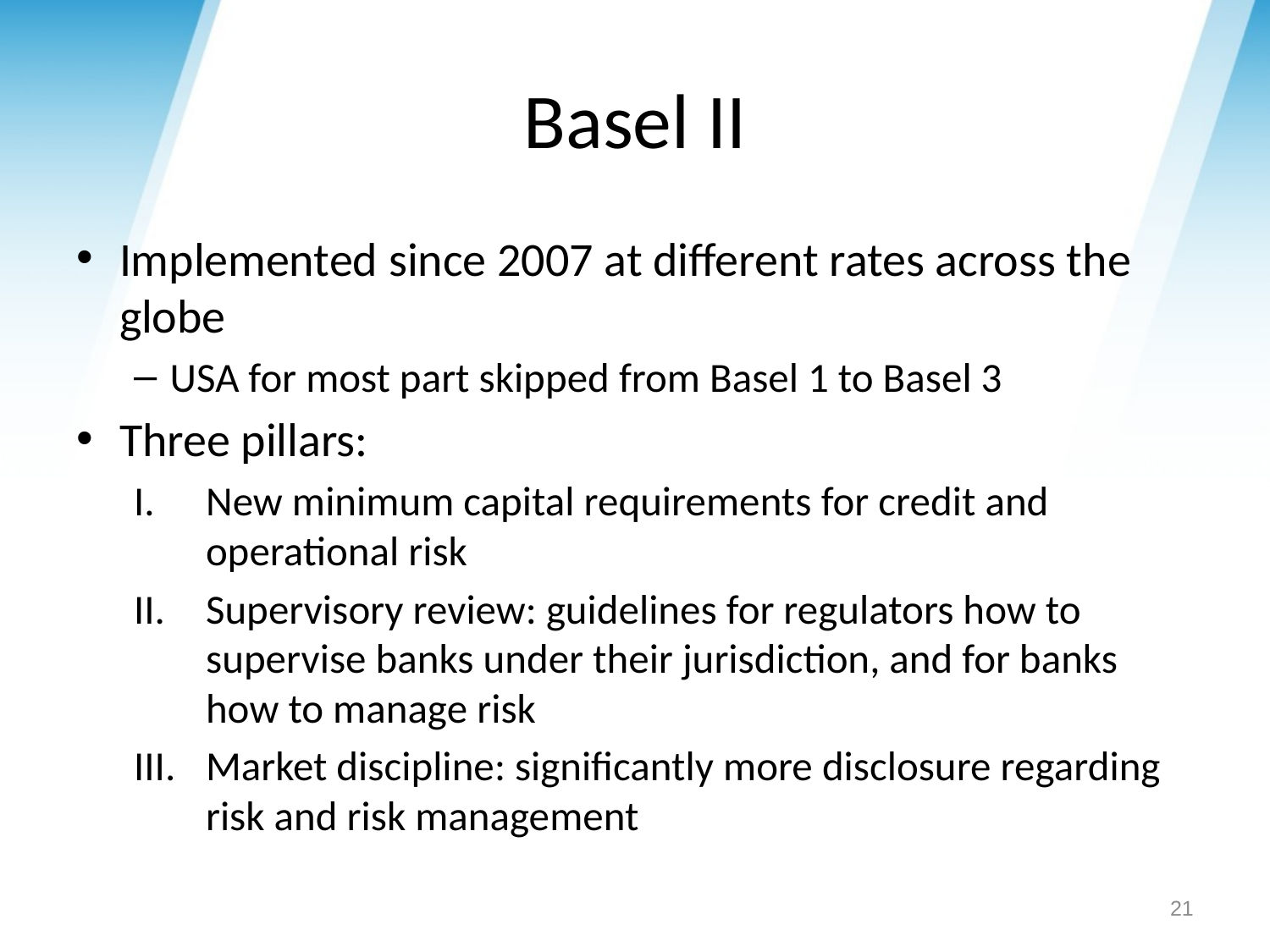

# Basel II
Implemented since 2007 at different rates across the globe
USA for most part skipped from Basel 1 to Basel 3
Three pillars:
New minimum capital requirements for credit and operational risk
Supervisory review: guidelines for regulators how to supervise banks under their jurisdiction, and for banks how to manage risk
Market discipline: significantly more disclosure regarding risk and risk management
21